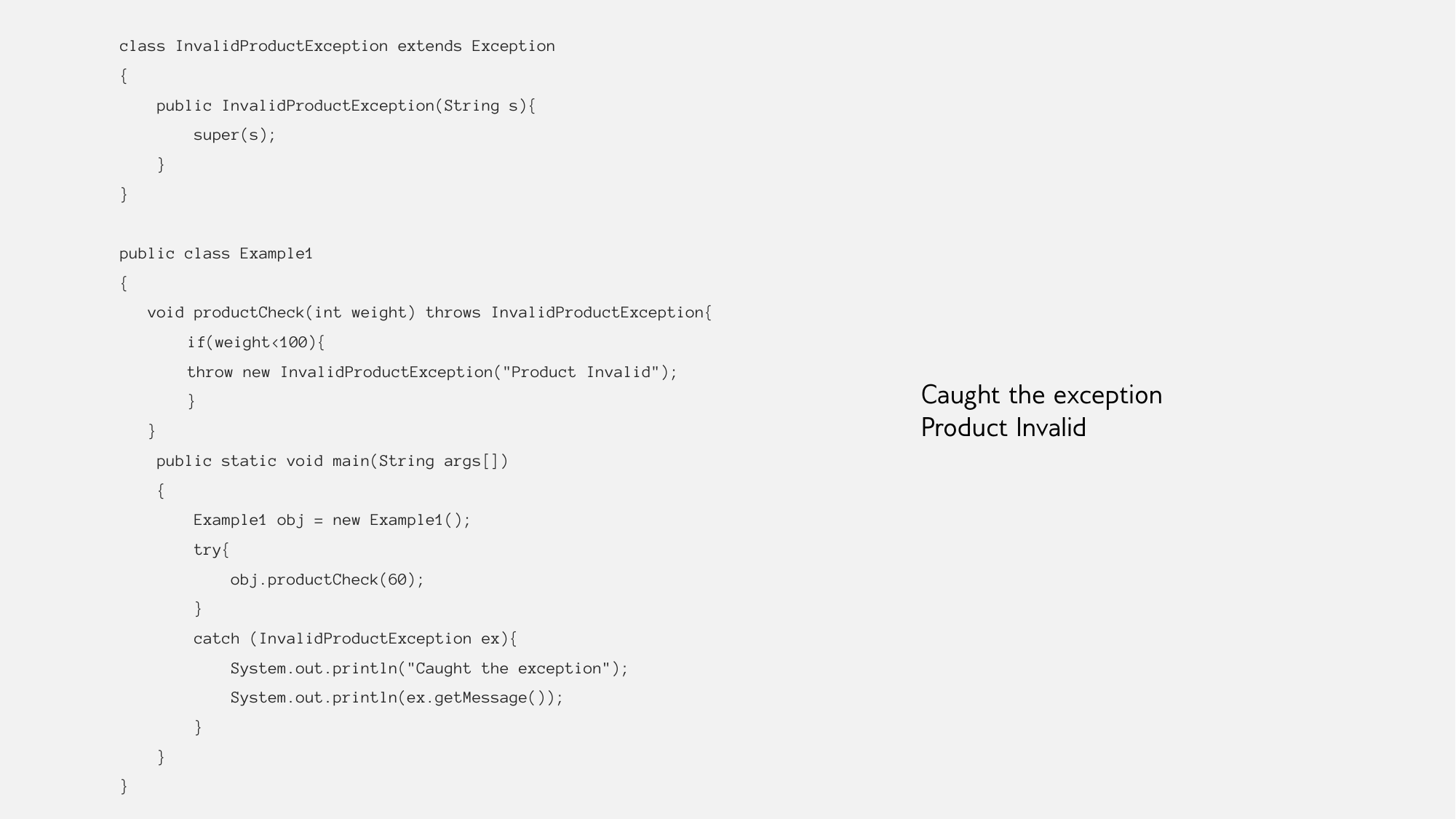

class InvalidProductException extends Exception
{
    public InvalidProductException(String s){
        super(s);
    }
}

public class Example1
{
   void productCheck(int weight) throws InvalidProductException{
	if(weight<100){
		throw new InvalidProductException("Product Invalid");
	}
   }
    public static void main(String args[])
    {
        Example1 obj = new Example1();
        try{
            obj.productCheck(60);
        }
        catch (InvalidProductException ex){
            System.out.println("Caught the exception");
            System.out.println(ex.getMessage());
        }
    }
}
Caught the exception
Product Invalid